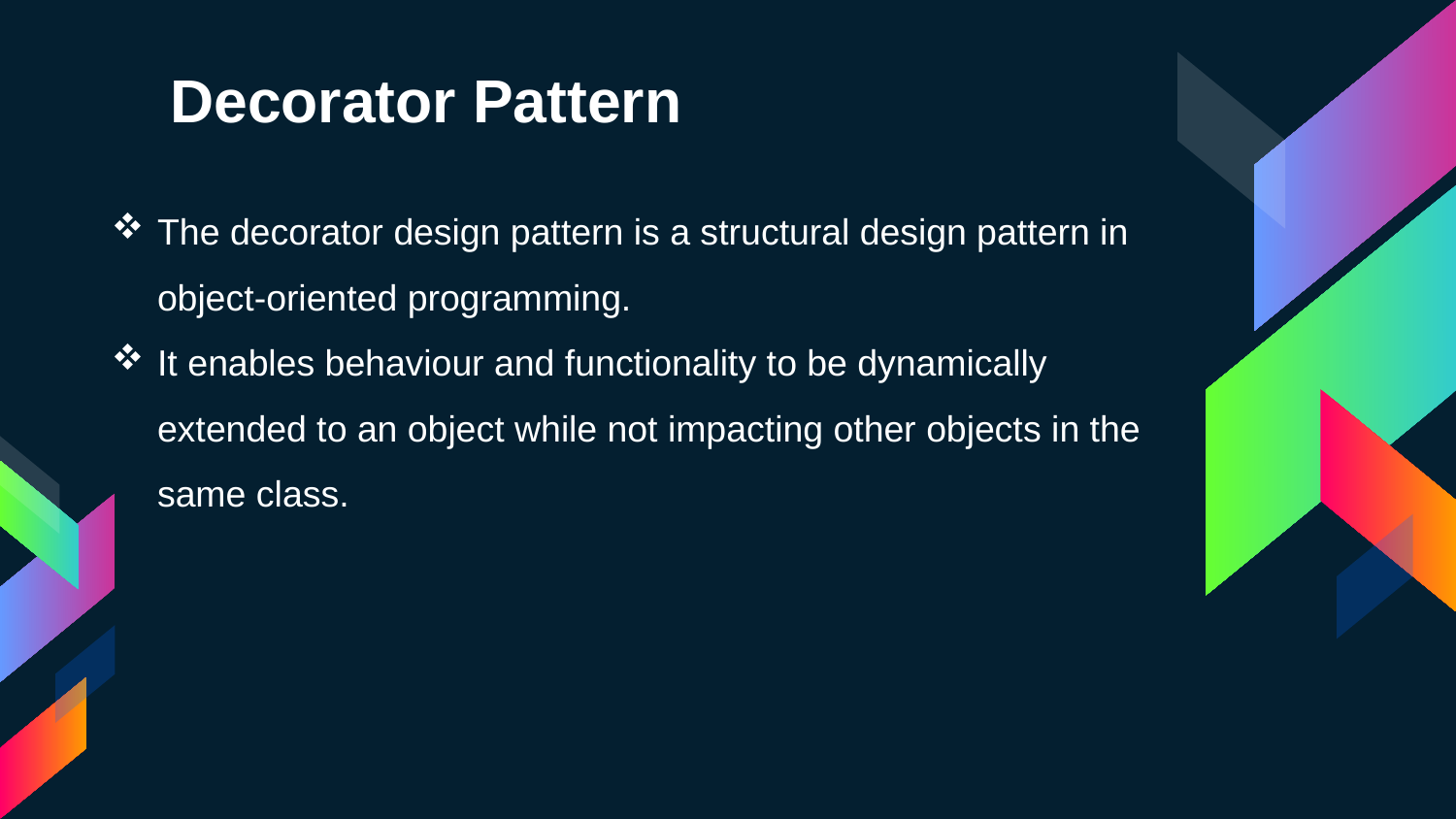

# Decorator Pattern
The decorator design pattern is a structural design pattern in object-oriented programming.
It enables behaviour and functionality to be dynamically extended to an object while not impacting other objects in the same class.
3